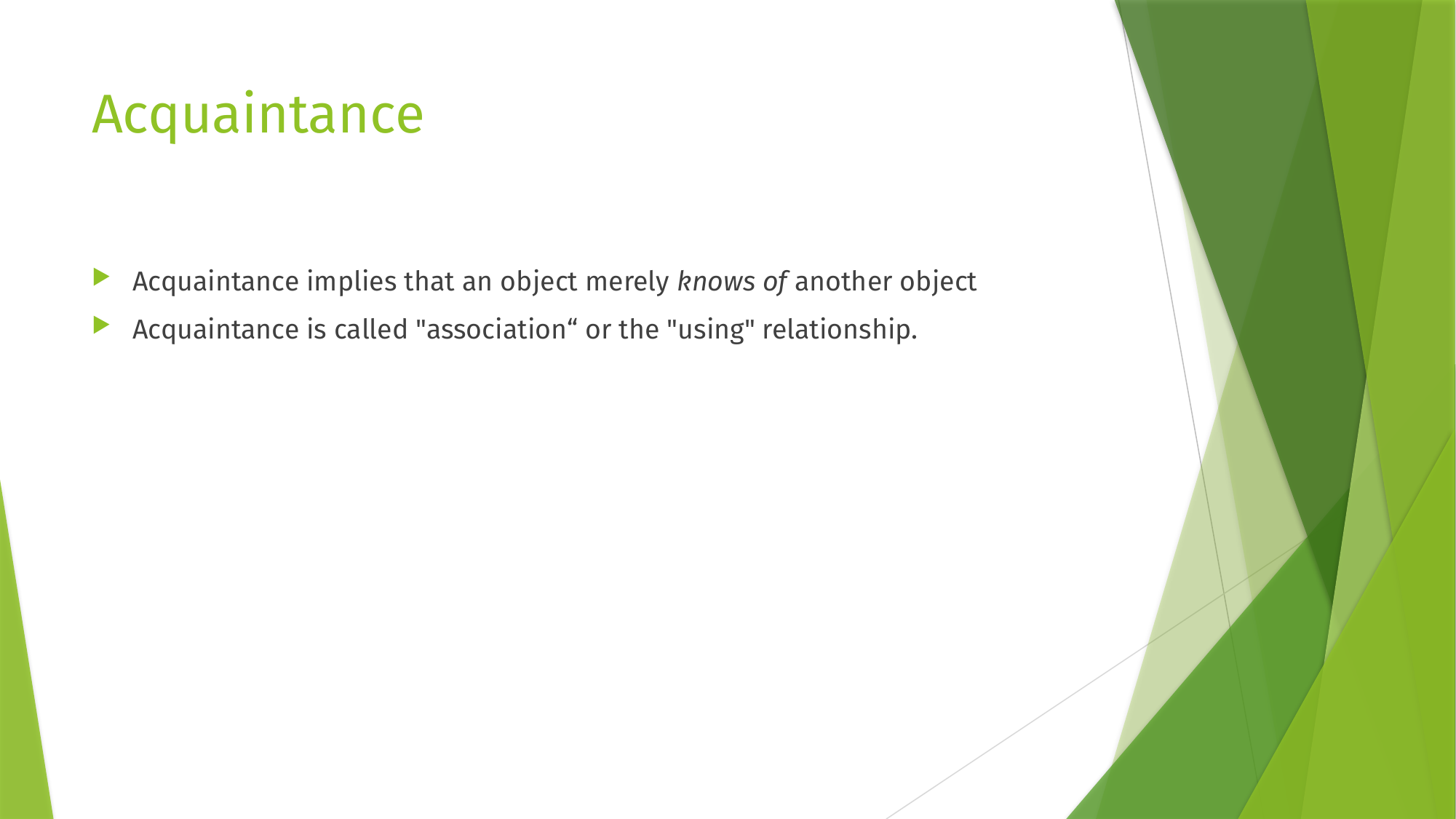

# Acquaintance
Acquaintance implies that an object merely knows of another object
Acquaintance is called "association“ or the "using" relationship.